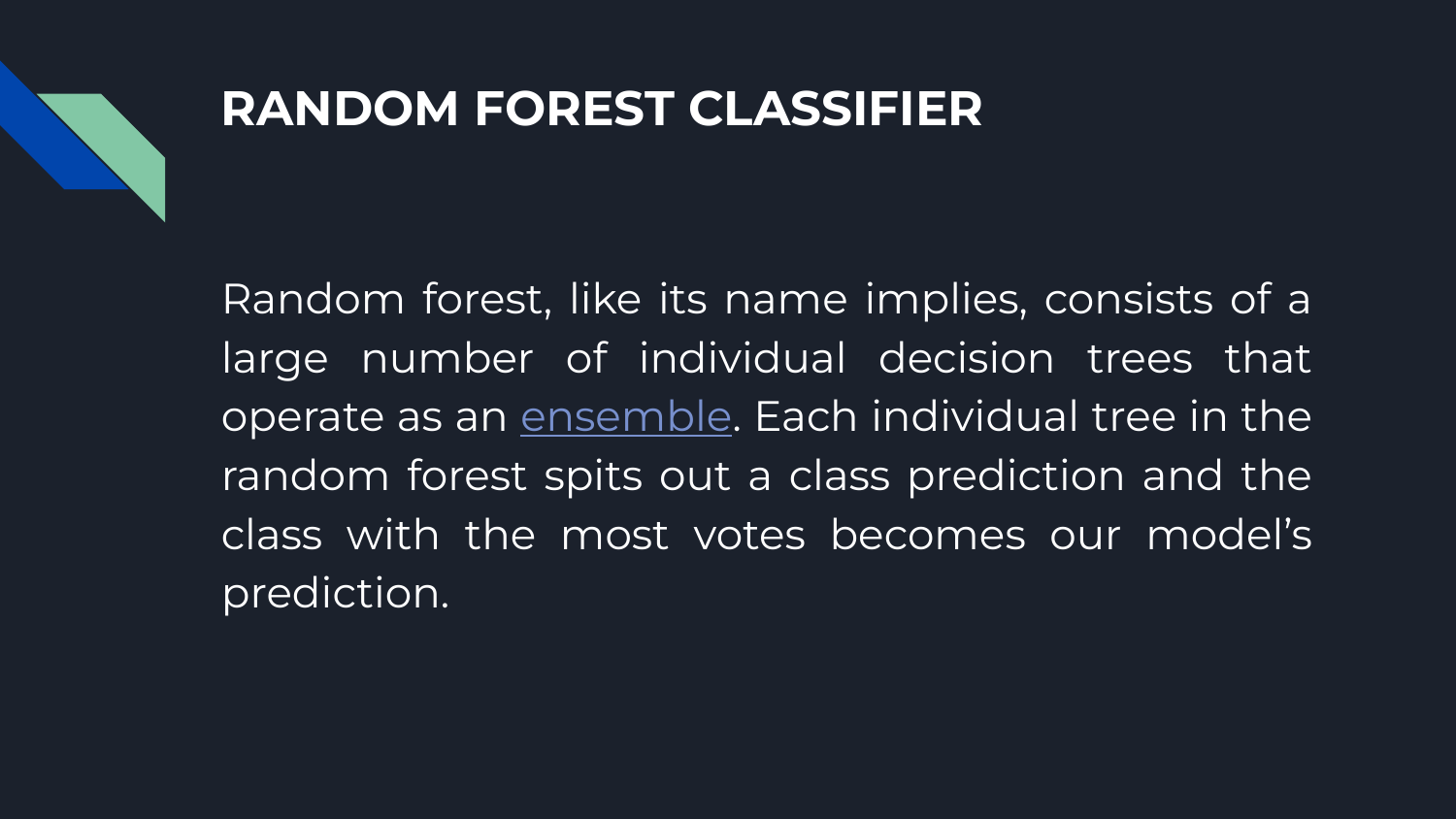

# RANDOM FOREST CLASSIFIER
Random forest, like its name implies, consists of a large number of individual decision trees that operate as an ensemble. Each individual tree in the random forest spits out a class prediction and the class with the most votes becomes our model’s prediction.